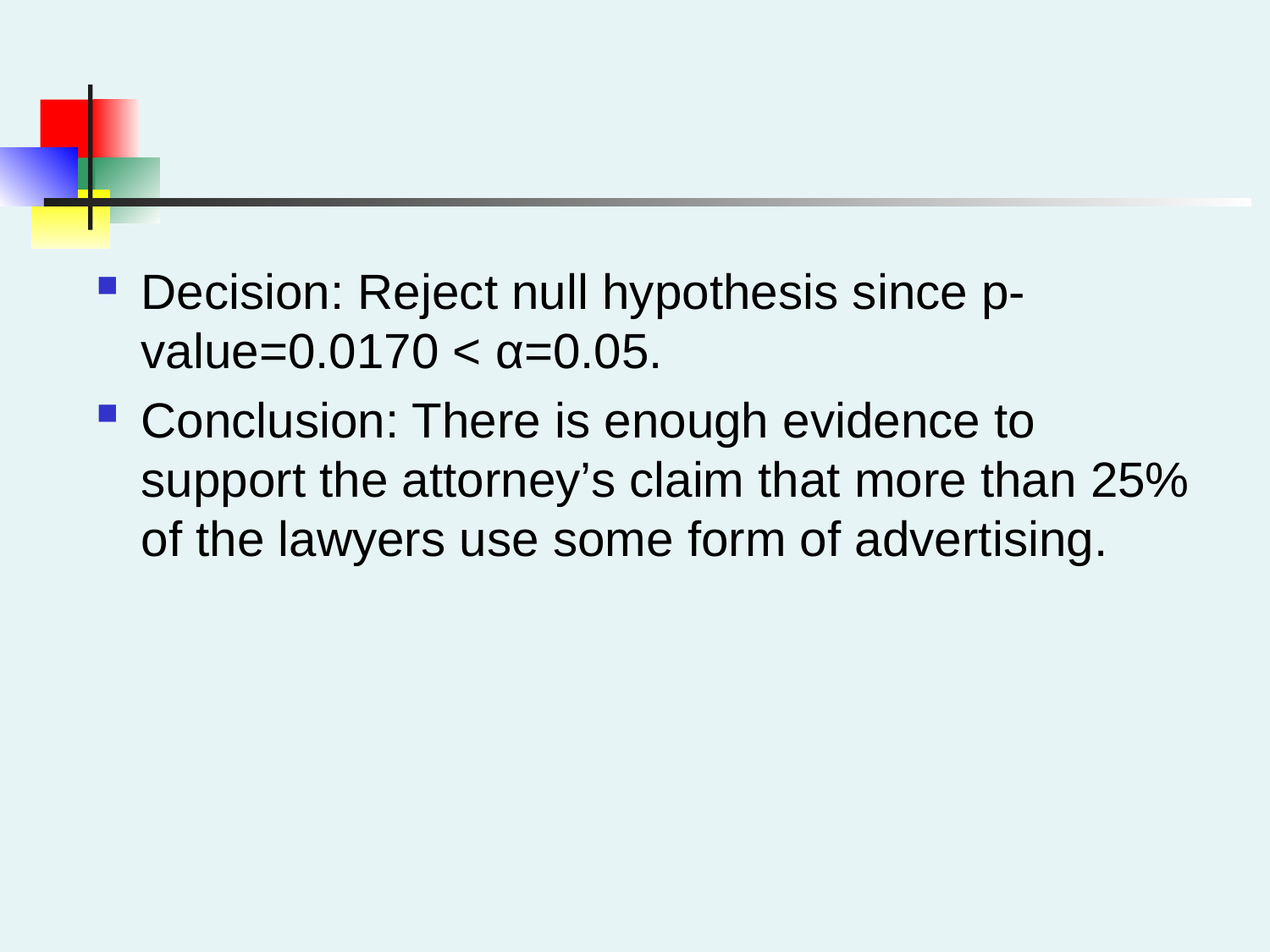

Decision: Reject null hypothesis since p-value=0.0170 < α=0.05.
Conclusion: There is enough evidence to support the attorney’s claim that more than 25% of the lawyers use some form of advertising.